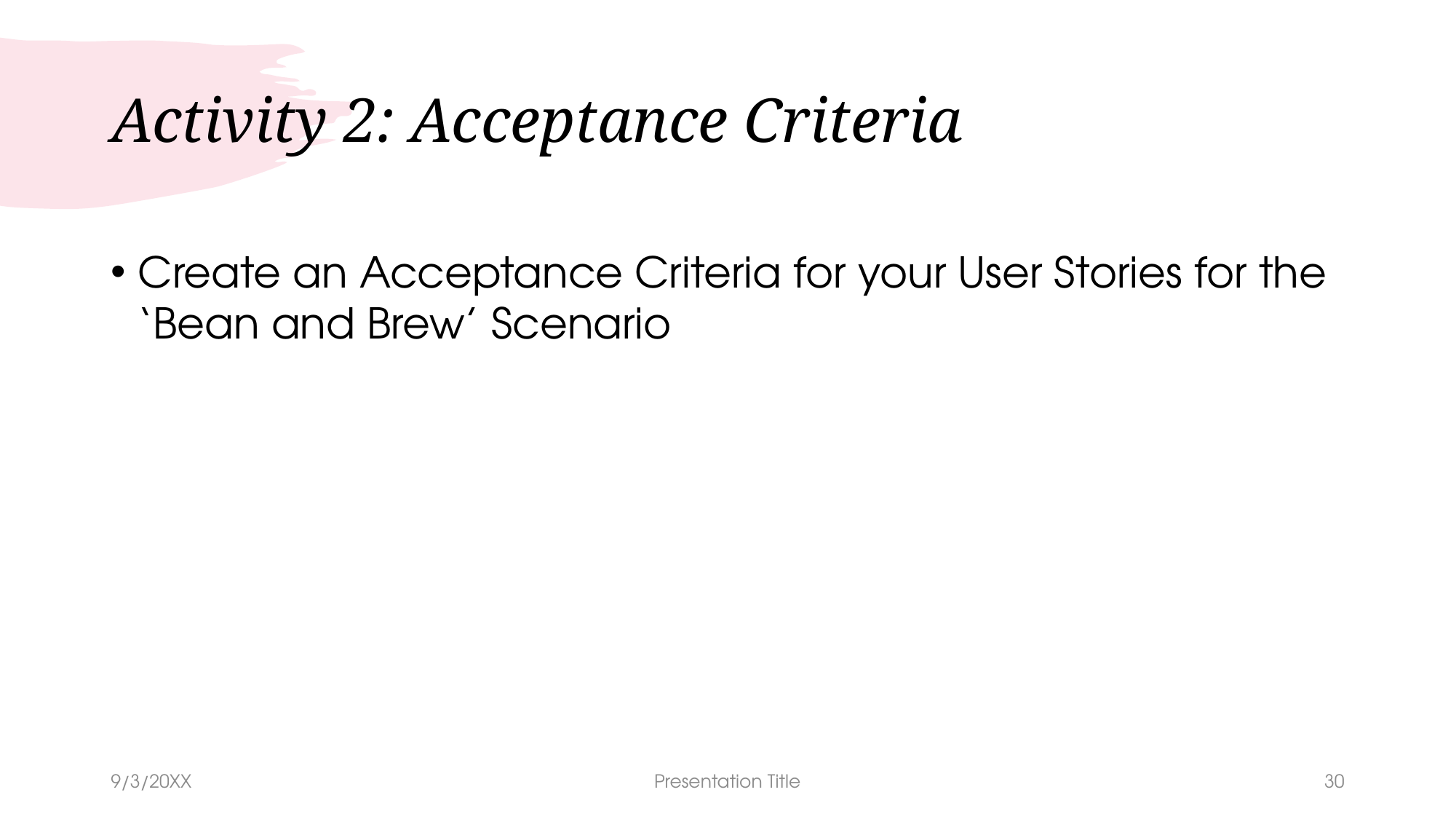

# Activity 2: Acceptance Criteria
Create an Acceptance Criteria for your User Stories for the ‘Bean and Brew’ Scenario
9/3/20XX
Presentation Title
30